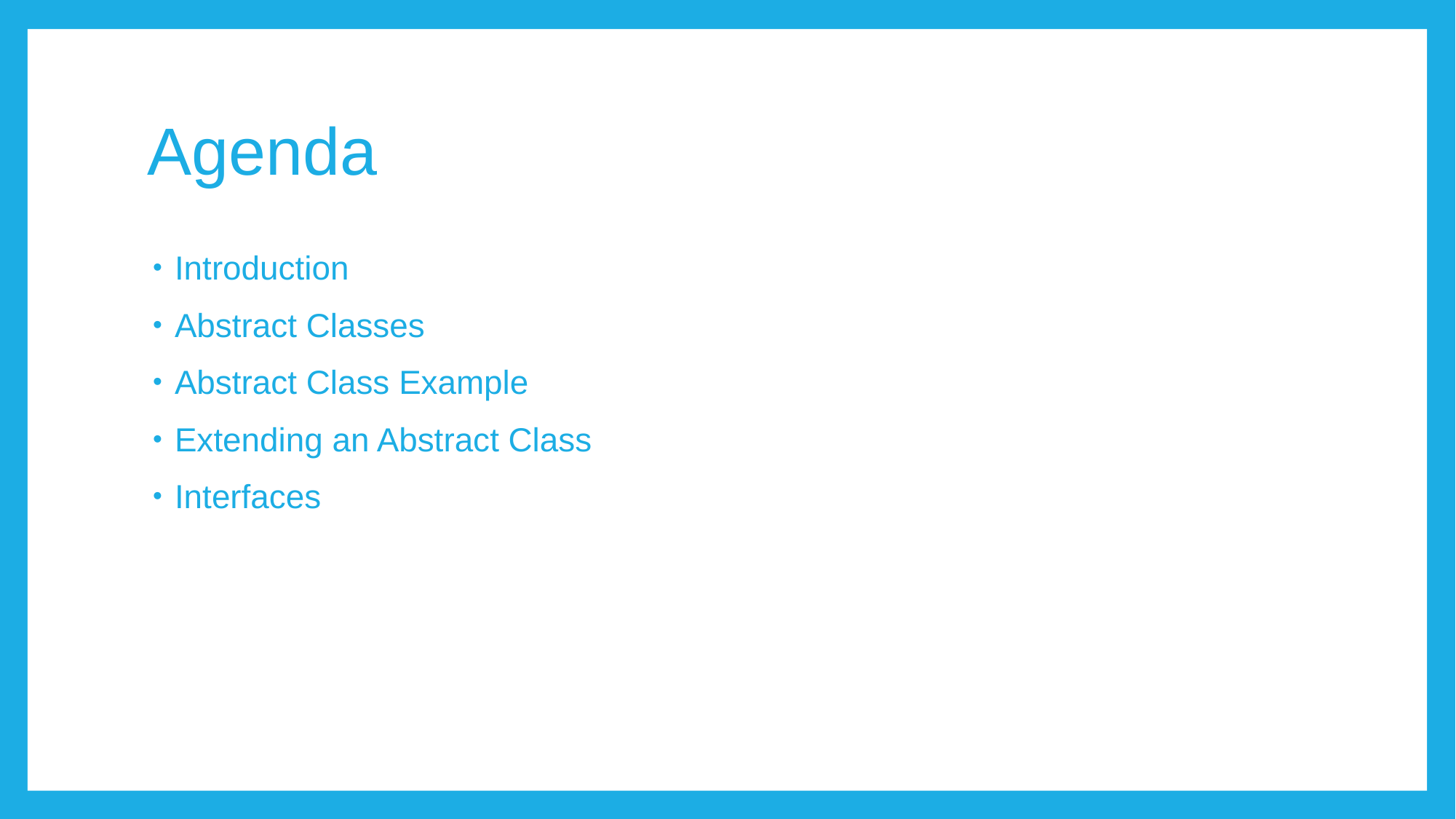

# Agenda
Introduction
Abstract Classes
Abstract Class Example
Extending an Abstract Class
Interfaces